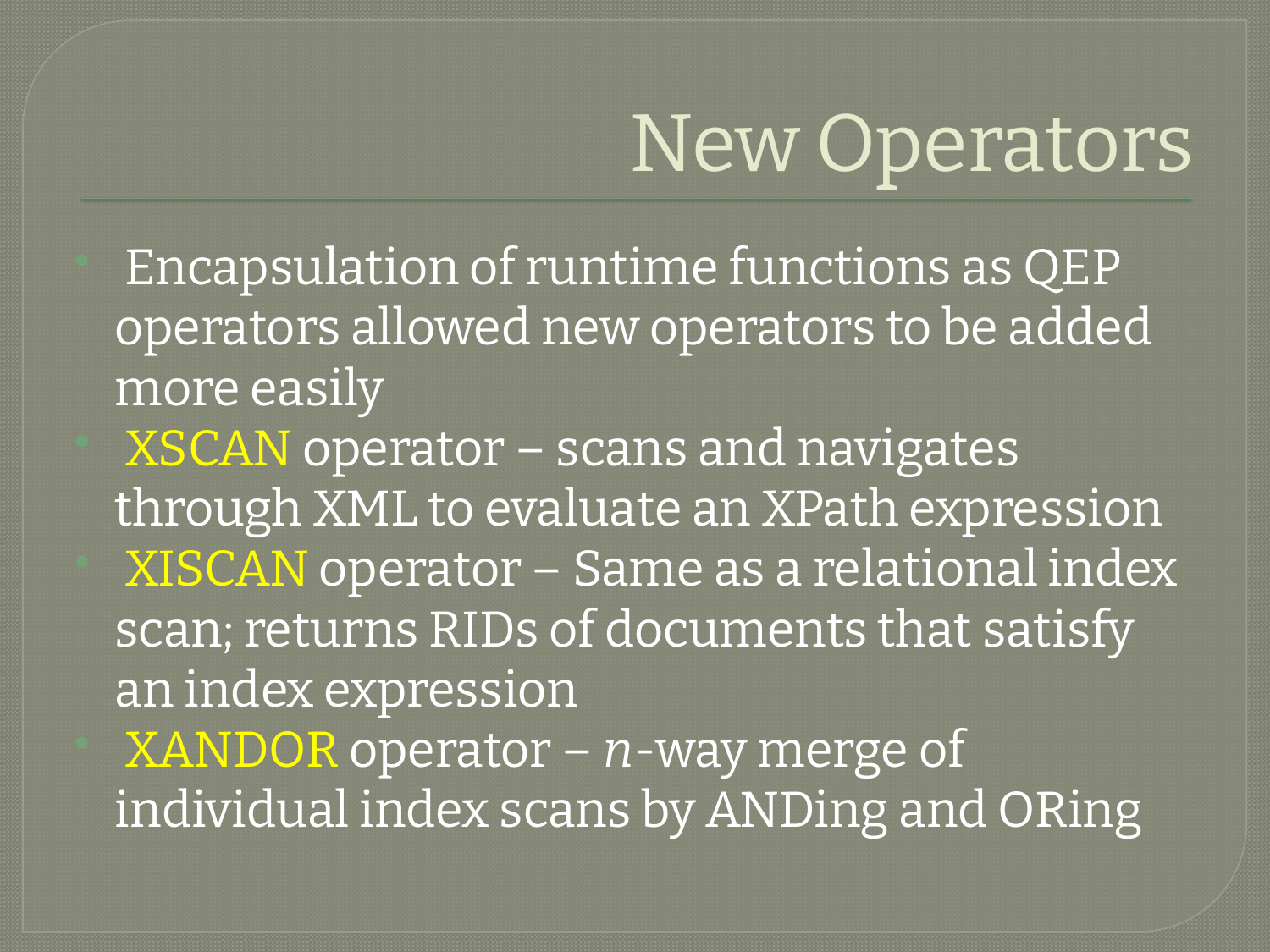

# New Operators
 Encapsulation of runtime functions as QEP operators allowed new operators to be added more easily
 XSCAN operator – scans and navigates through XML to evaluate an XPath expression
 XISCAN operator – Same as a relational index scan; returns RIDs of documents that satisfy an index expression
 XANDOR operator – n-way merge of individual index scans by ANDing and ORing